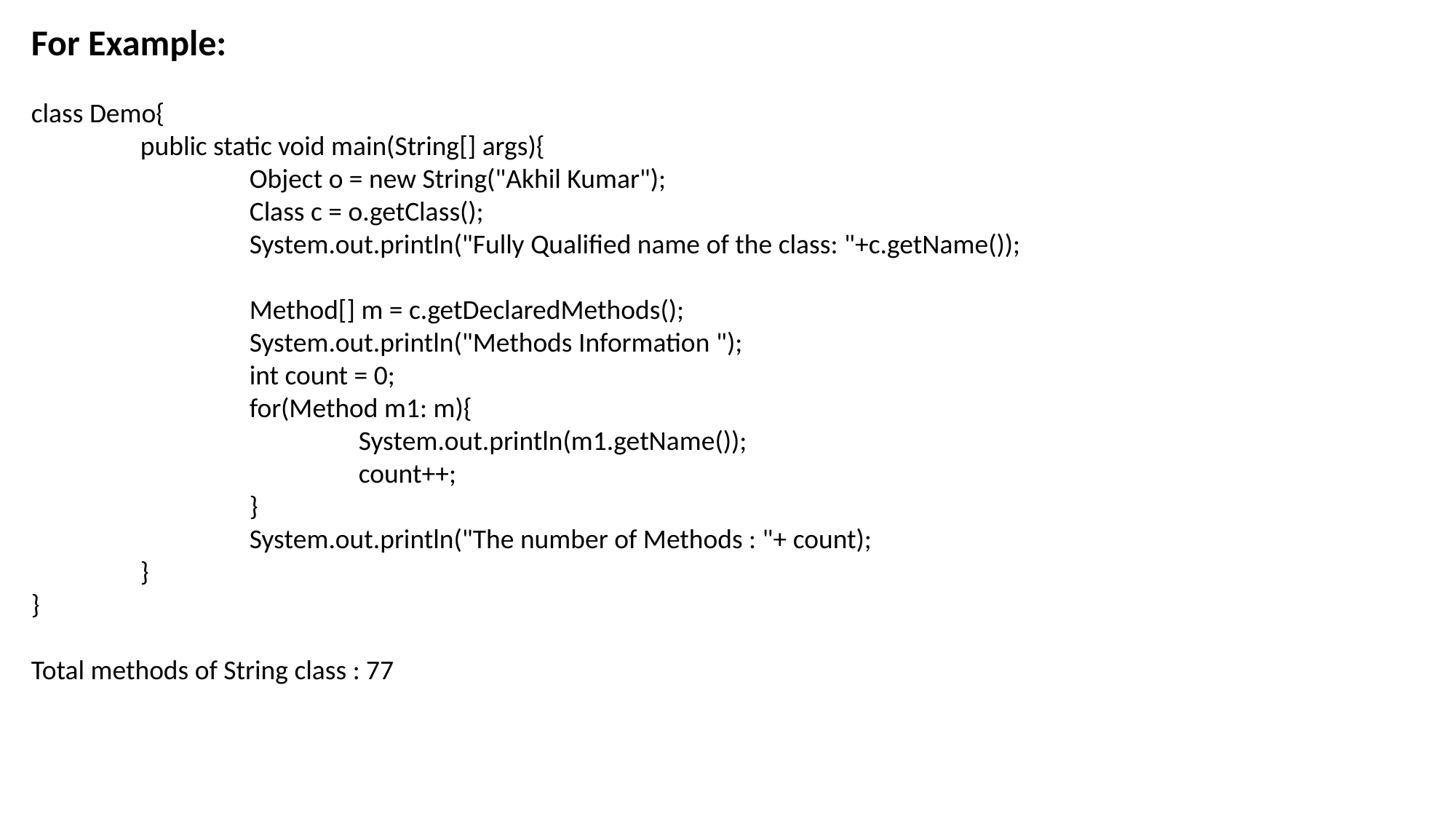

For Example:

class Demo{
	public static void main(String[] args){
		Object o = new String("Akhil Kumar");
		Class c = o.getClass();
		System.out.println("Fully Qualified name of the class: "+c.getName());

		Method[] m = c.getDeclaredMethods();
		System.out.println("Methods Information ");
		int count = 0;
		for(Method m1: m){
			System.out.println(m1.getName());
			count++;
		}
		System.out.println("The number of Methods : "+ count);
	}
}

Total methods of String class : 77